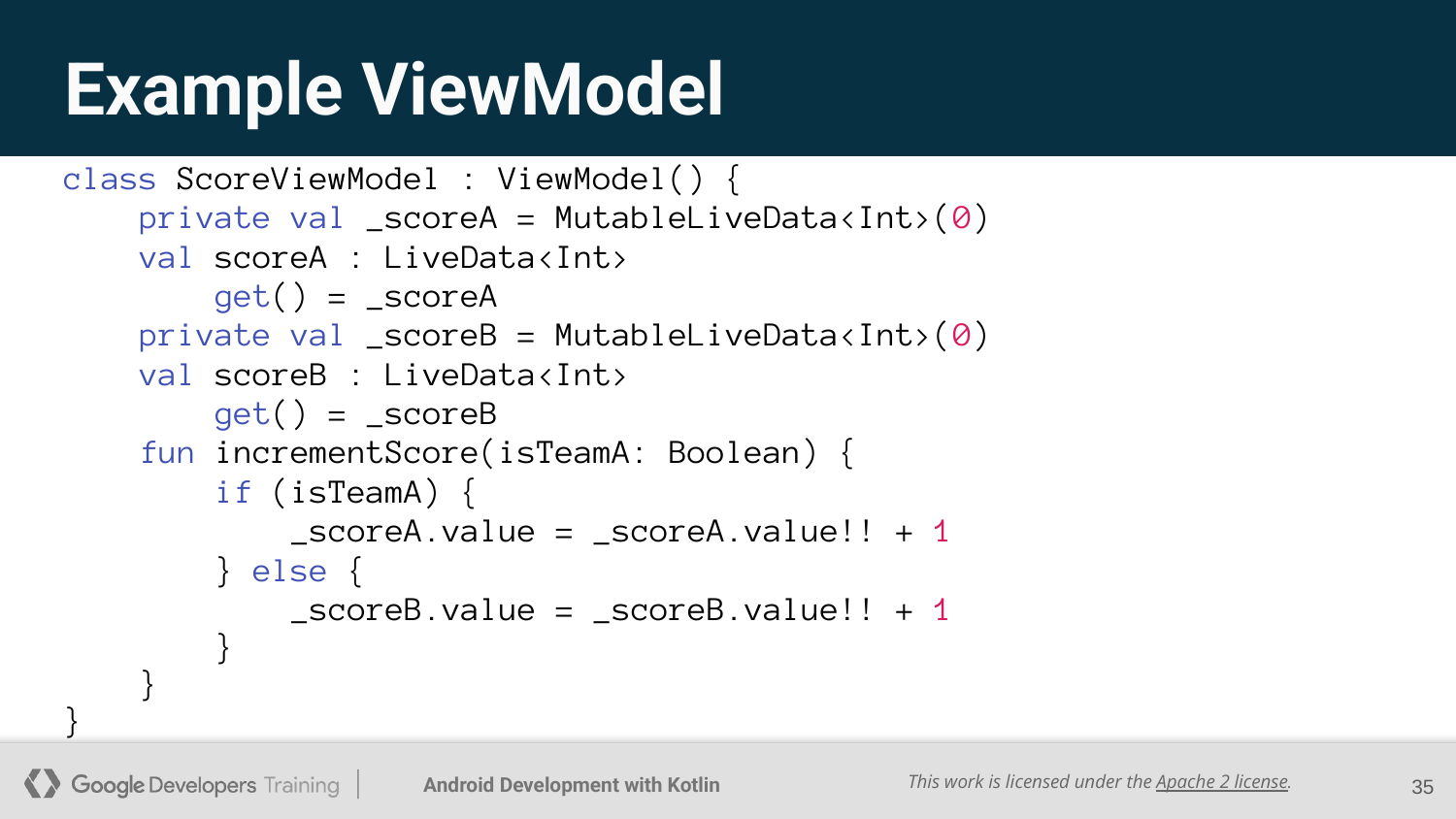

# Example ViewModel
class ScoreViewModel : ViewModel() {
    private val _scoreA = MutableLiveData<Int>(0)
    val scoreA : LiveData<Int>
        get() = _scoreA
    private val _scoreB = MutableLiveData<Int>(0)
    val scoreB : LiveData<Int>
        get() = _scoreB
    fun incrementScore(isTeamA: Boolean) {
        if (isTeamA) {
            _scoreA.value = _scoreA.value!! + 1
        } else {
            _scoreB.value = _scoreB.value!! + 1
        }
    }
}
35